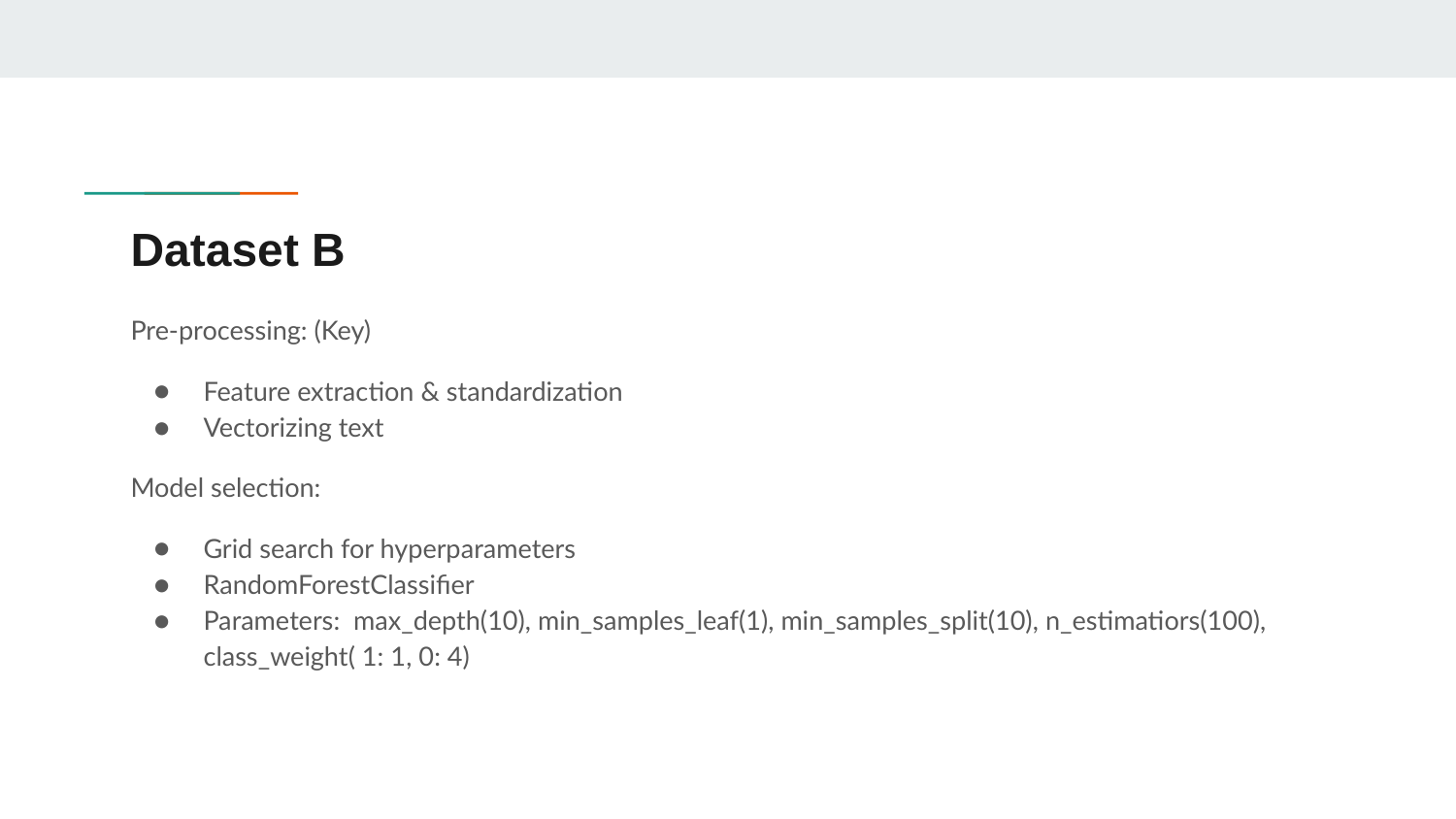

# Dataset B
Pre-processing: (Key)
Feature extraction & standardization
Vectorizing text
Model selection:
Grid search for hyperparameters
RandomForestClassifier
Parameters:  max_depth(10), min_samples_leaf(1), min_samples_split(10), n_estimatiors(100), class_weight( 1: 1, 0: 4)